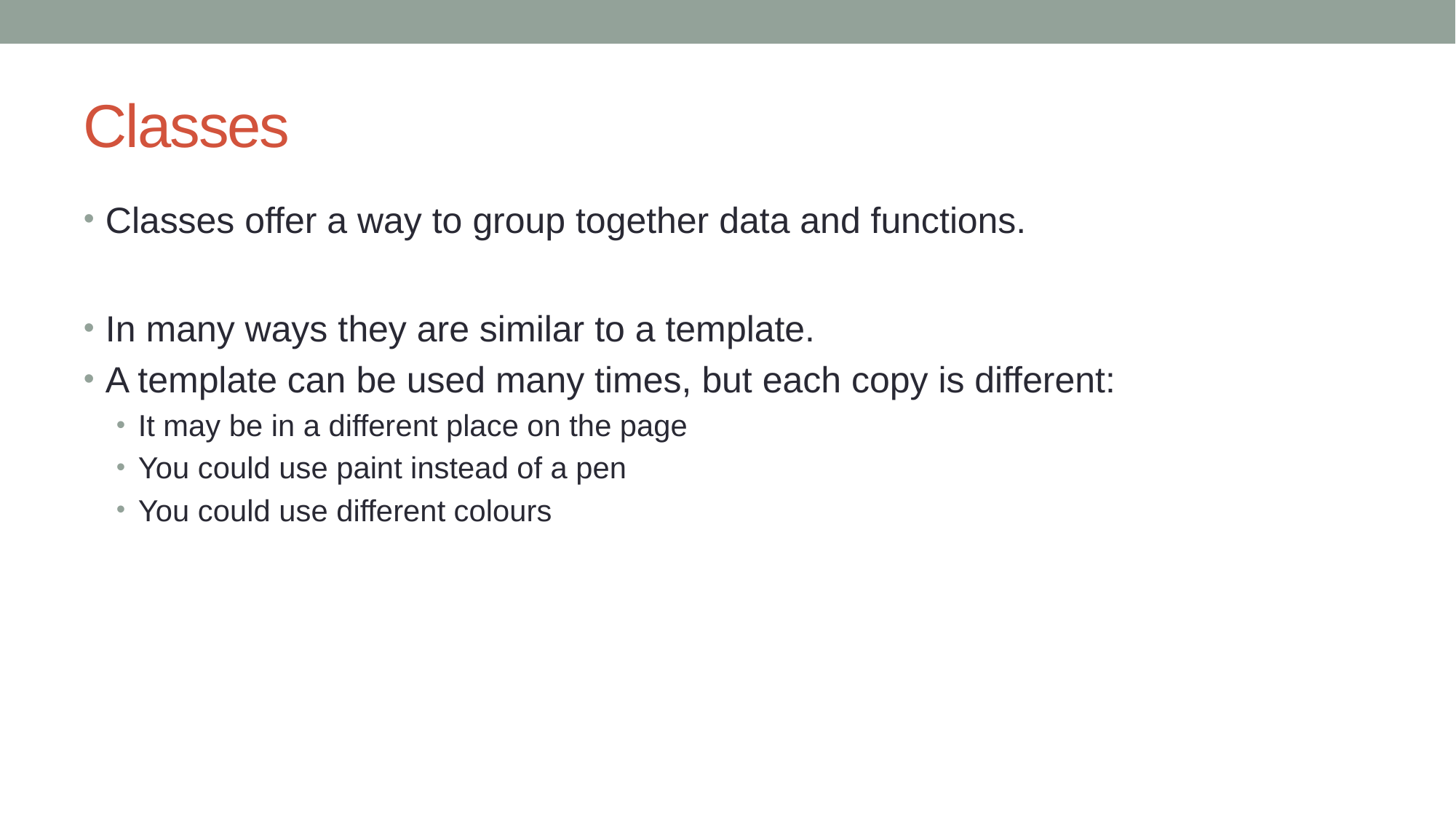

# Classes
Classes offer a way to group together data and functions.

In many ways they are similar to a template.
A template can be used many times, but each copy is different:
It may be in a different place on the page
You could use paint instead of a pen
You could use different colours